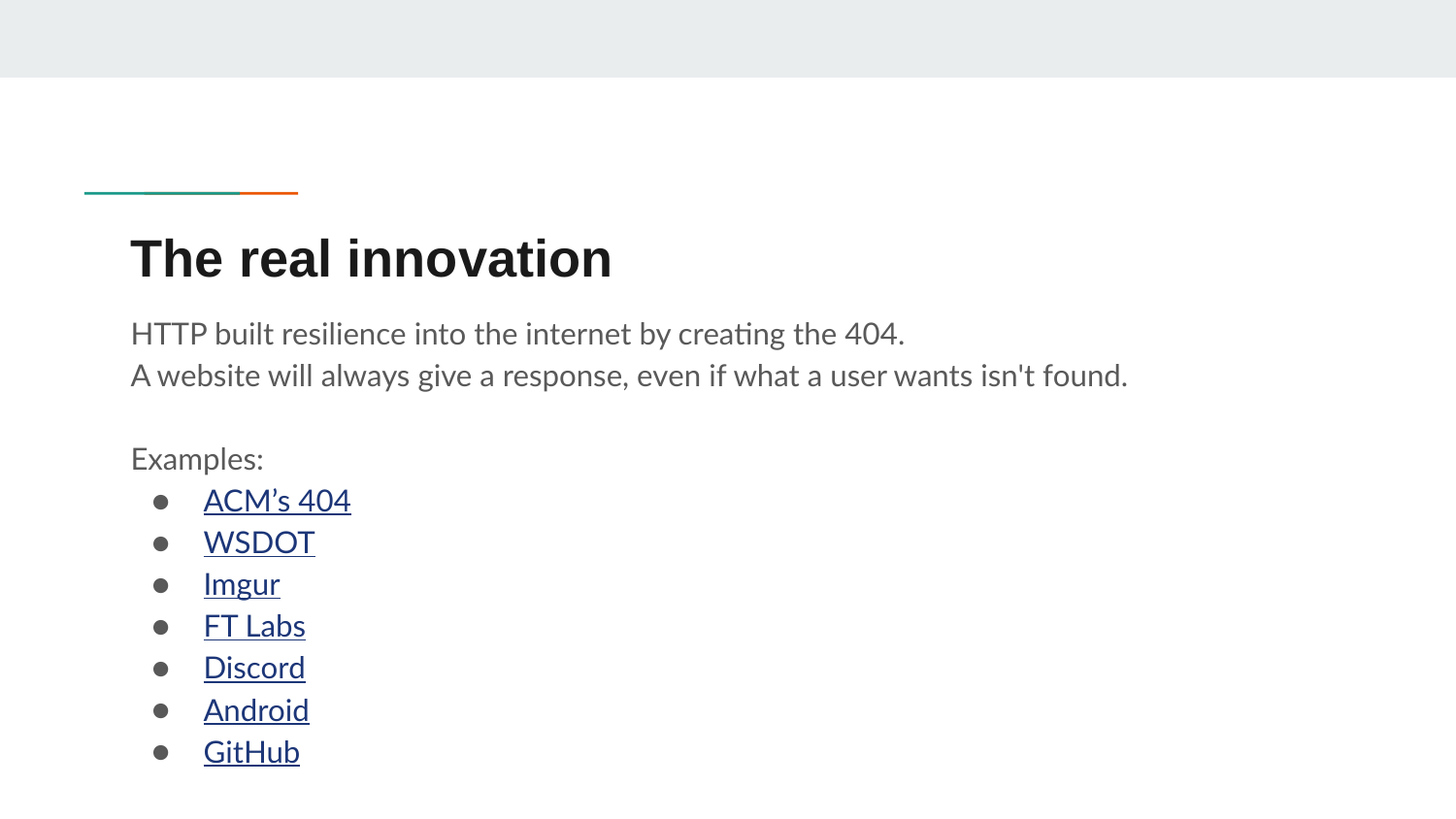

# The real innovation
HTTP built resilience into the internet by creating the 404.
A website will always give a response, even if what a user wants isn't found.

Examples:
ACM’s 404
WSDOT
Imgur
FT Labs
Discord
Android
GitHub